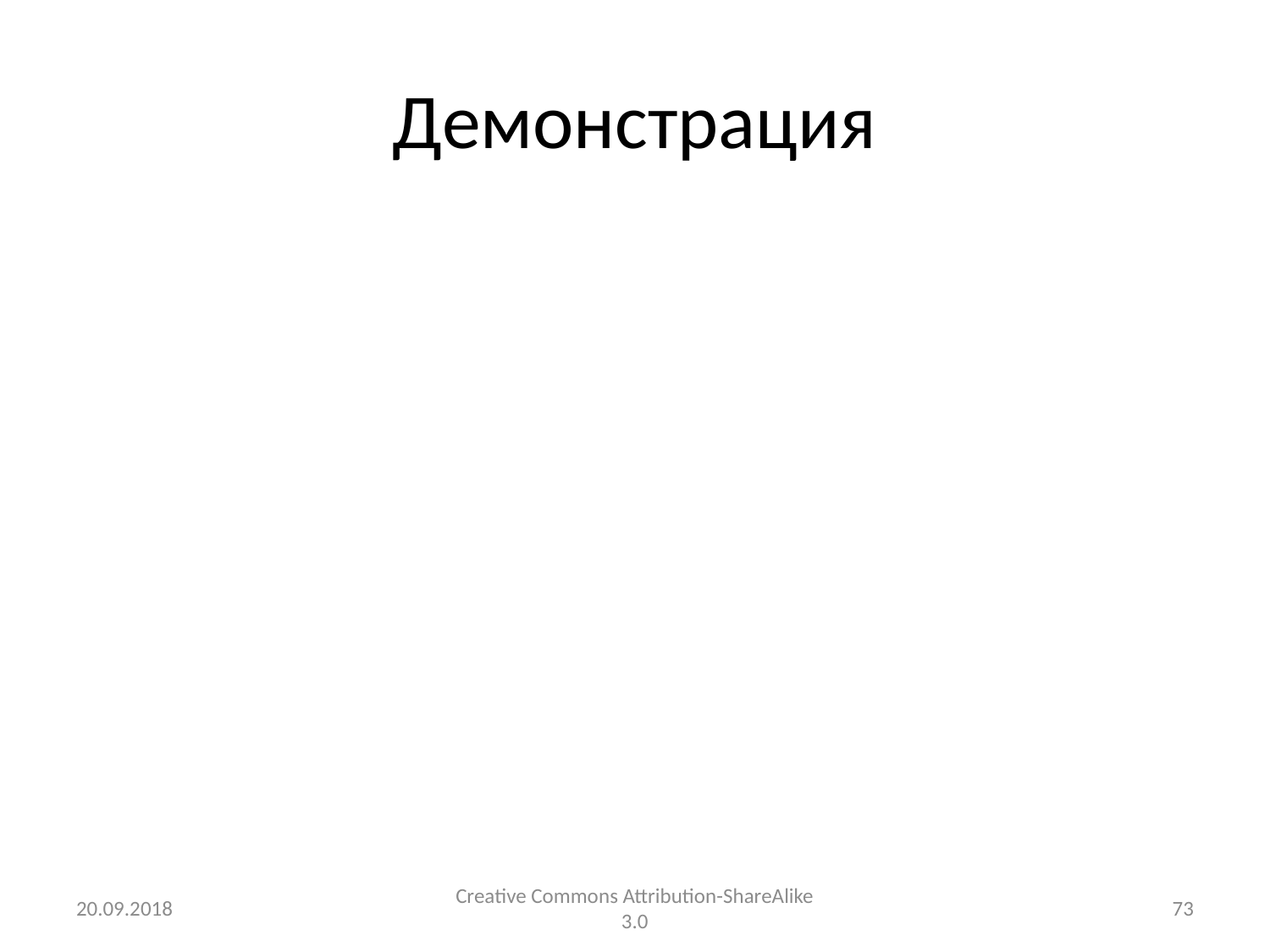

# Демонстрация

20.09.2018
Creative Commons Attribution-ShareAlike 3.0
73